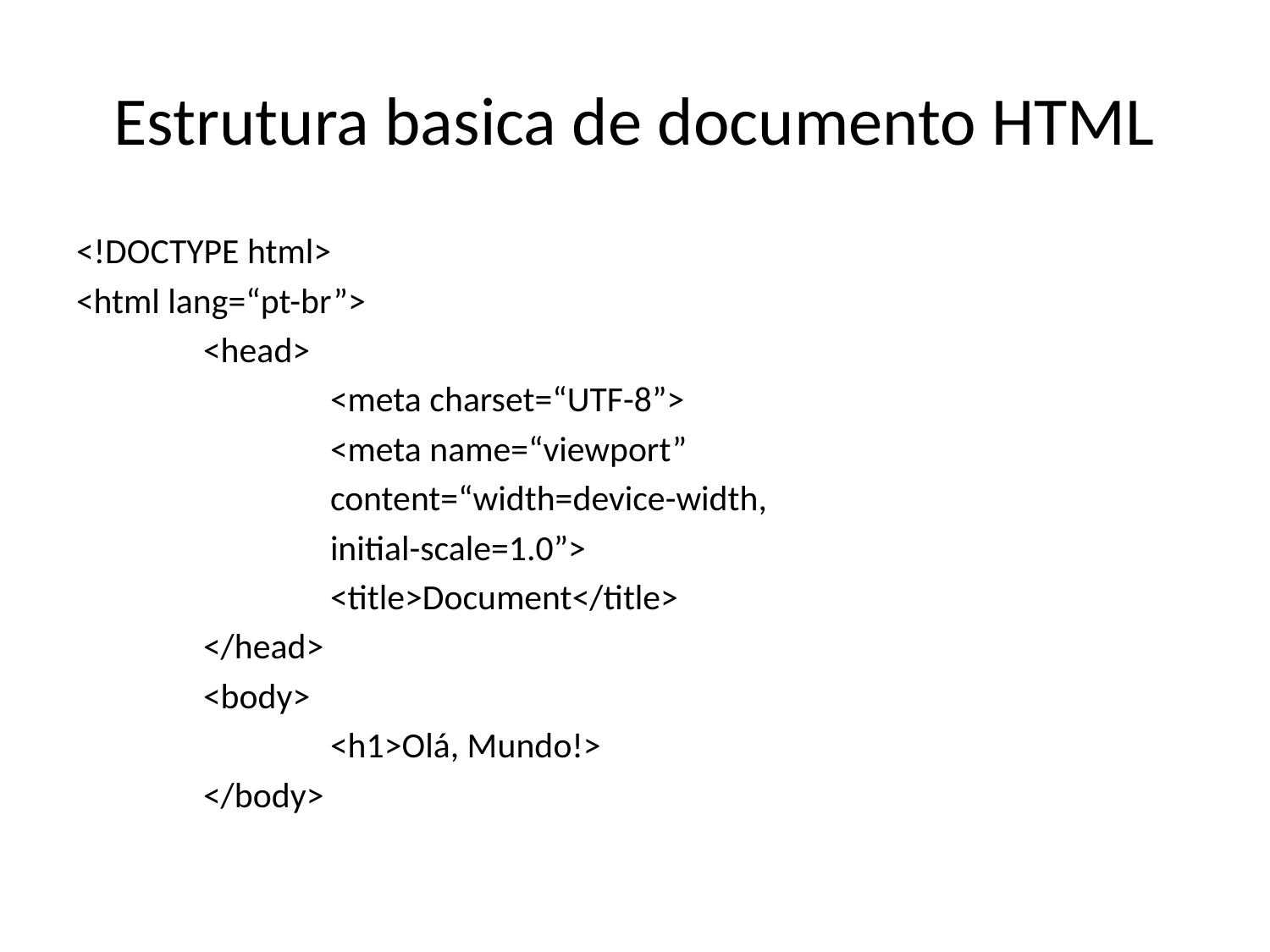

# Estrutura basica de documento HTML
<!DOCTYPE html>
<html lang=“pt-br”>
	<head>
		<meta charset=“UTF-8”>
		<meta name=“viewport”
		content=“width=device-width,
		initial-scale=1.0”>
		<title>Document</title>
	</head>
	<body>
		<h1>Olá, Mundo!>
	</body>